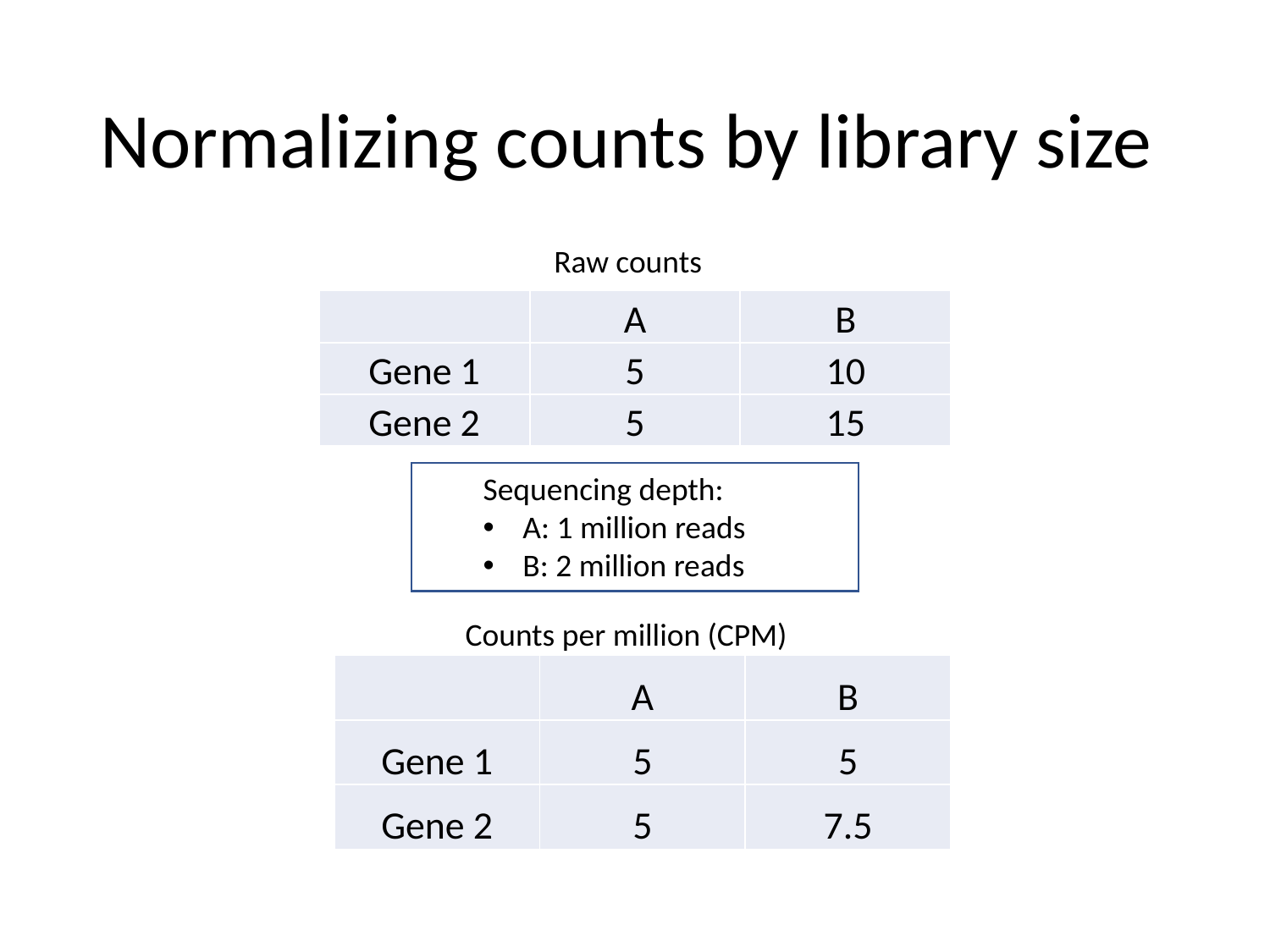

# Normalizing counts by library size
Raw counts
|  | A | B |
| --- | --- | --- |
| Gene 1 | 5 | 10 |
| Gene 2 | 5 | 15 |

Sequencing depth:
A: 1 million reads
B: 2 million reads
Counts per million (CPM)
|  | A | B |
| --- | --- | --- |
| Gene 1 | 5 | 5 |
| Gene 2 | 5 | 7.5 |